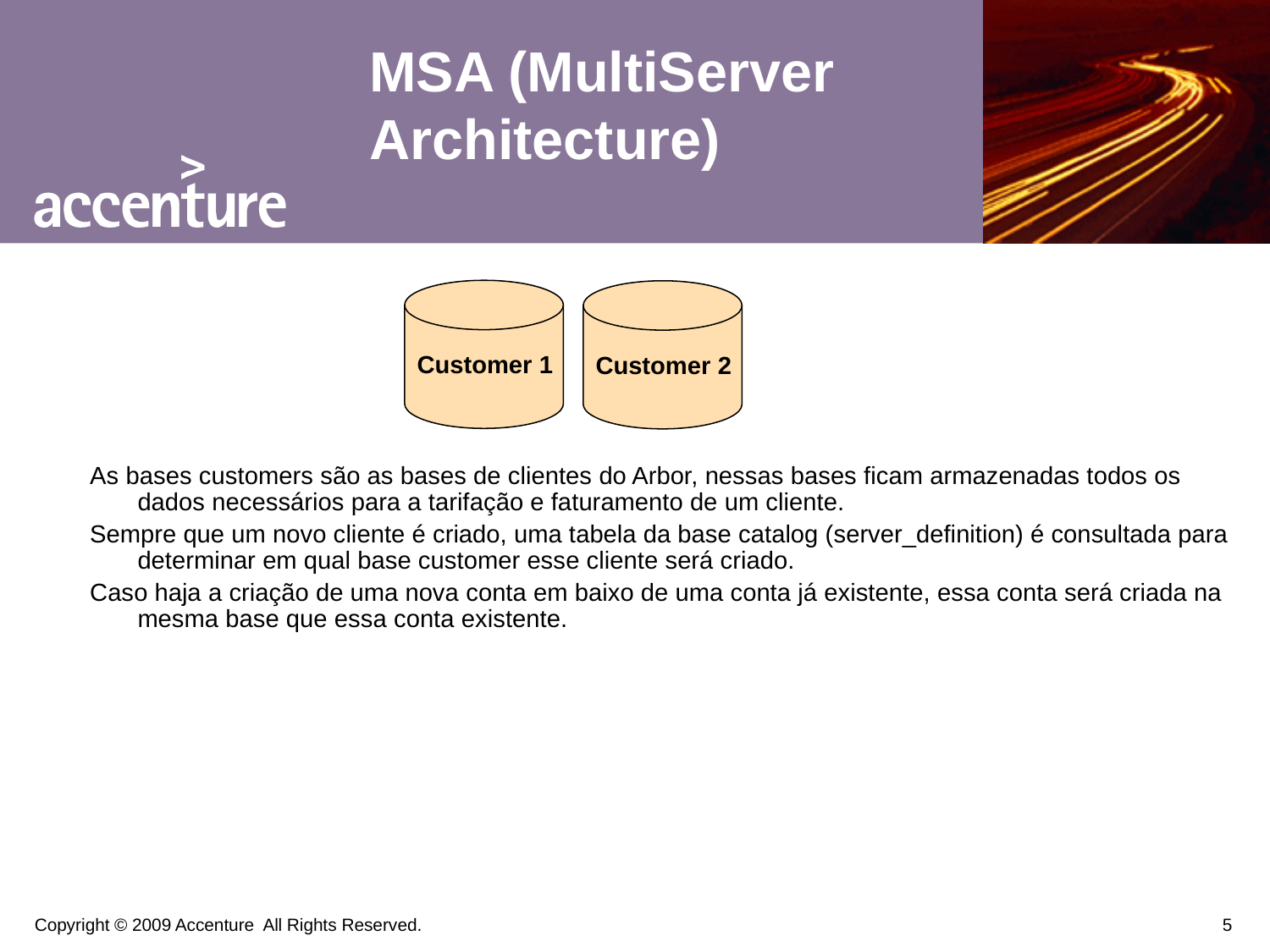

# MSA (MultiServer Architecture)
Customer 1
Customer 2
As bases customers são as bases de clientes do Arbor, nessas bases ficam armazenadas todos os dados necessários para a tarifação e faturamento de um cliente.
Sempre que um novo cliente é criado, uma tabela da base catalog (server_definition) é consultada para determinar em qual base customer esse cliente será criado.
Caso haja a criação de uma nova conta em baixo de uma conta já existente, essa conta será criada na mesma base que essa conta existente.

5